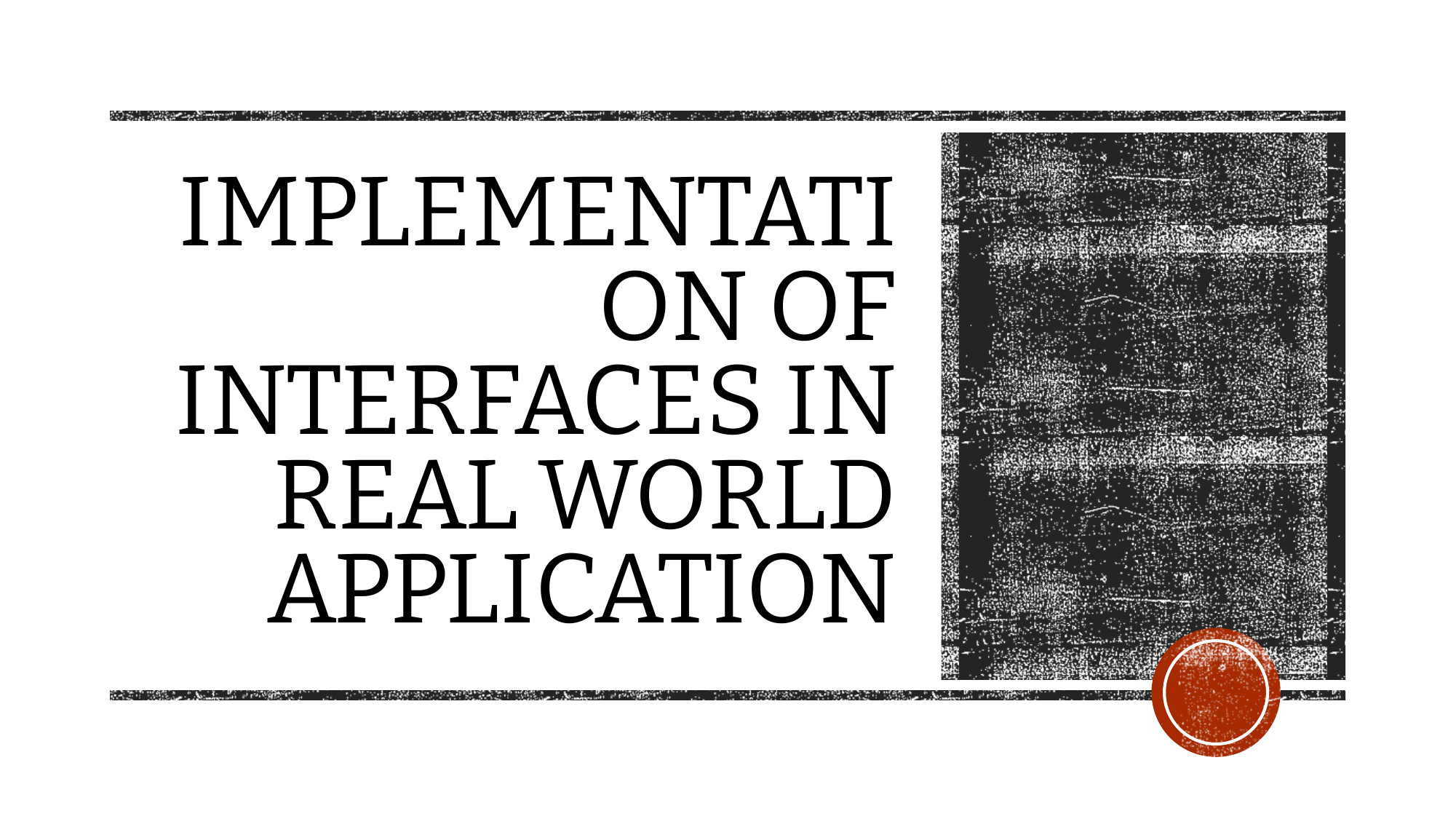

# Implementation of interfaces in real world application